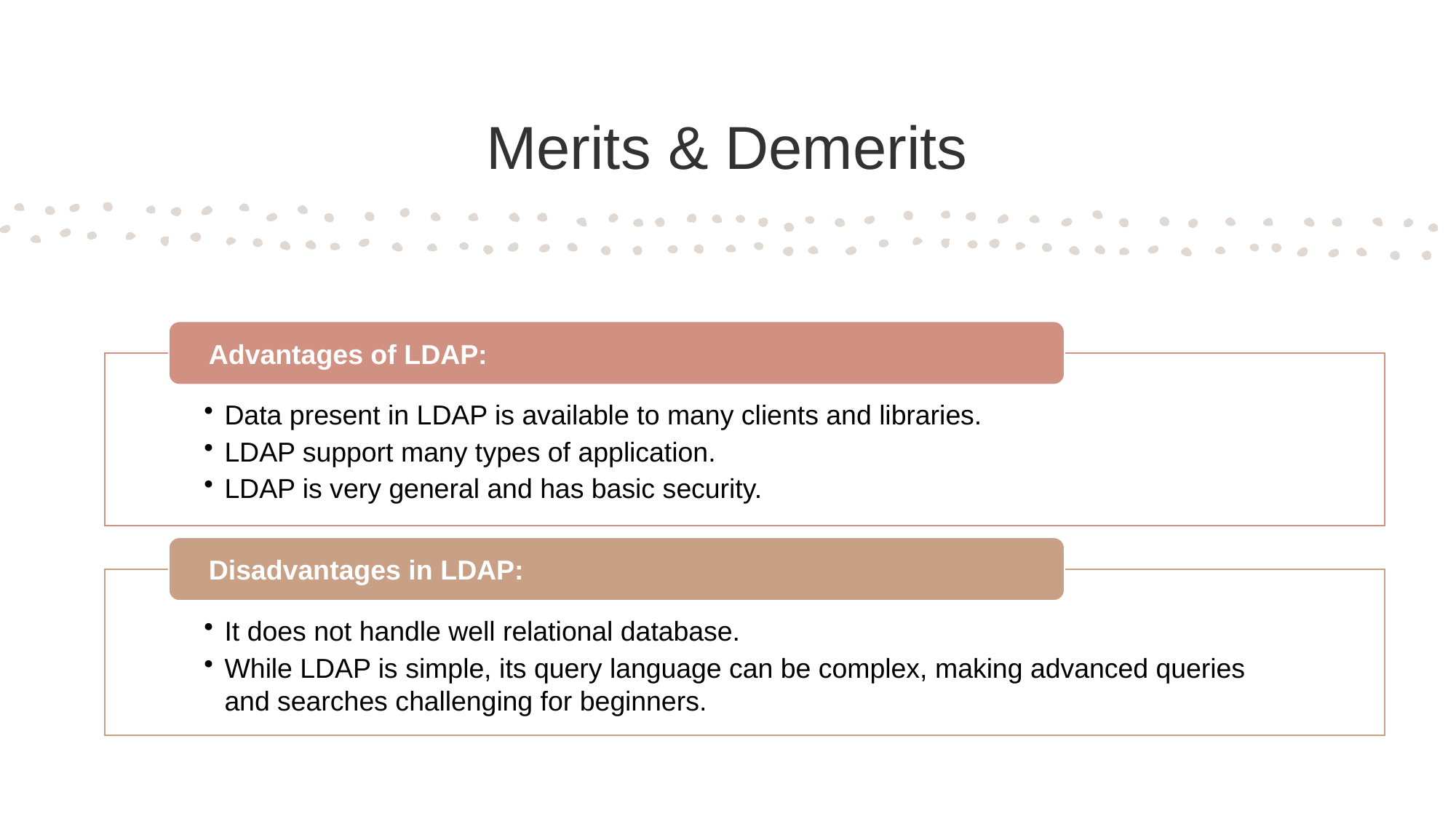

# Merits & Demerits

Data present in LDAP is available to many clients and libraries.
LDAP support many types of application.
LDAP is very general and has basic security.
Advantages of LDAP:
It does not handle well relational database.
While LDAP is simple, its query language can be complex, making advanced queries and searches challenging for beginners.
Disadvantages in LDAP: